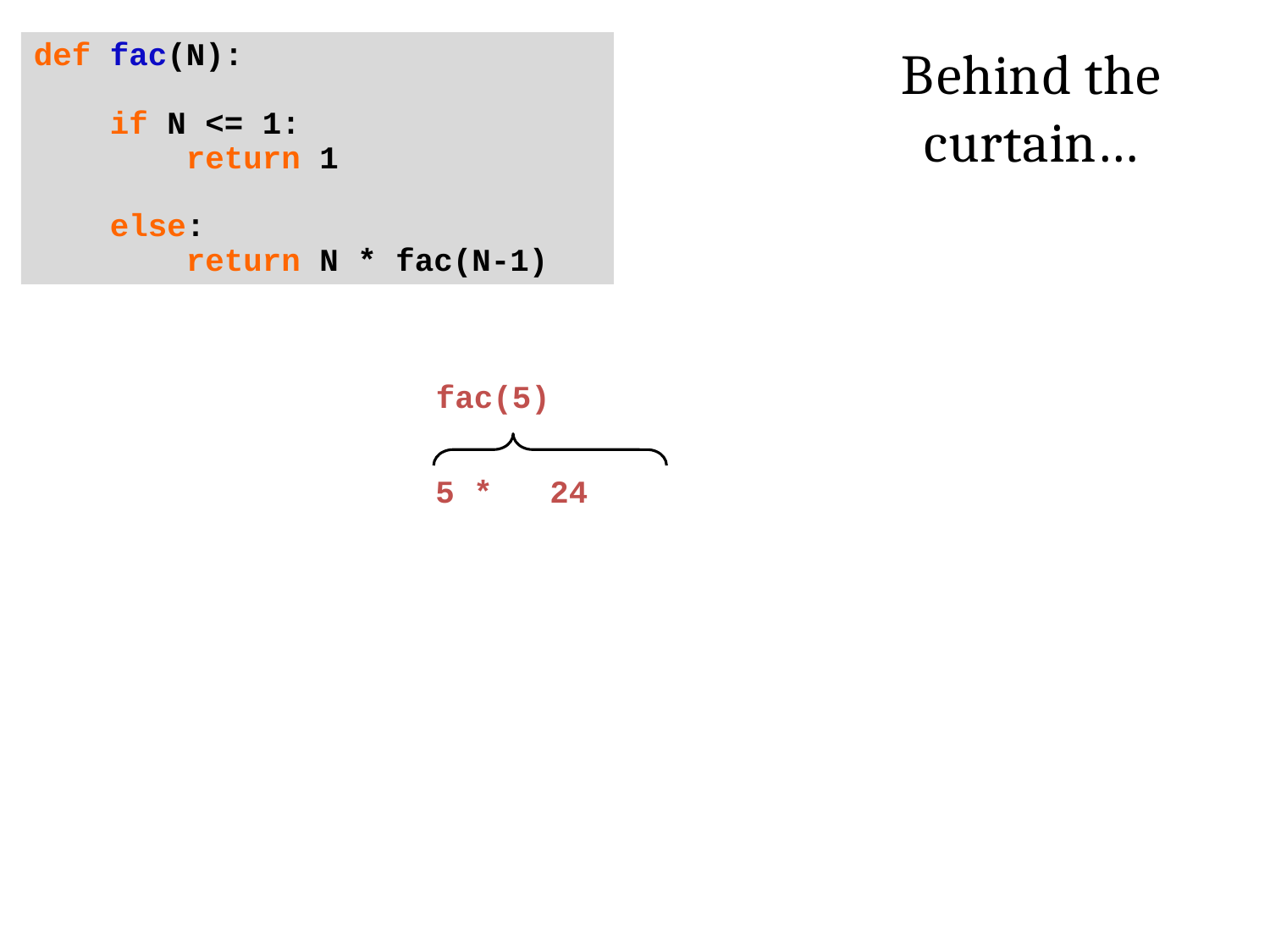

Behind the curtain…
def fac(N):

    if N <= 1:
        return 1

    else:
        return N * fac(N-1)

fac(5)
5 *   24